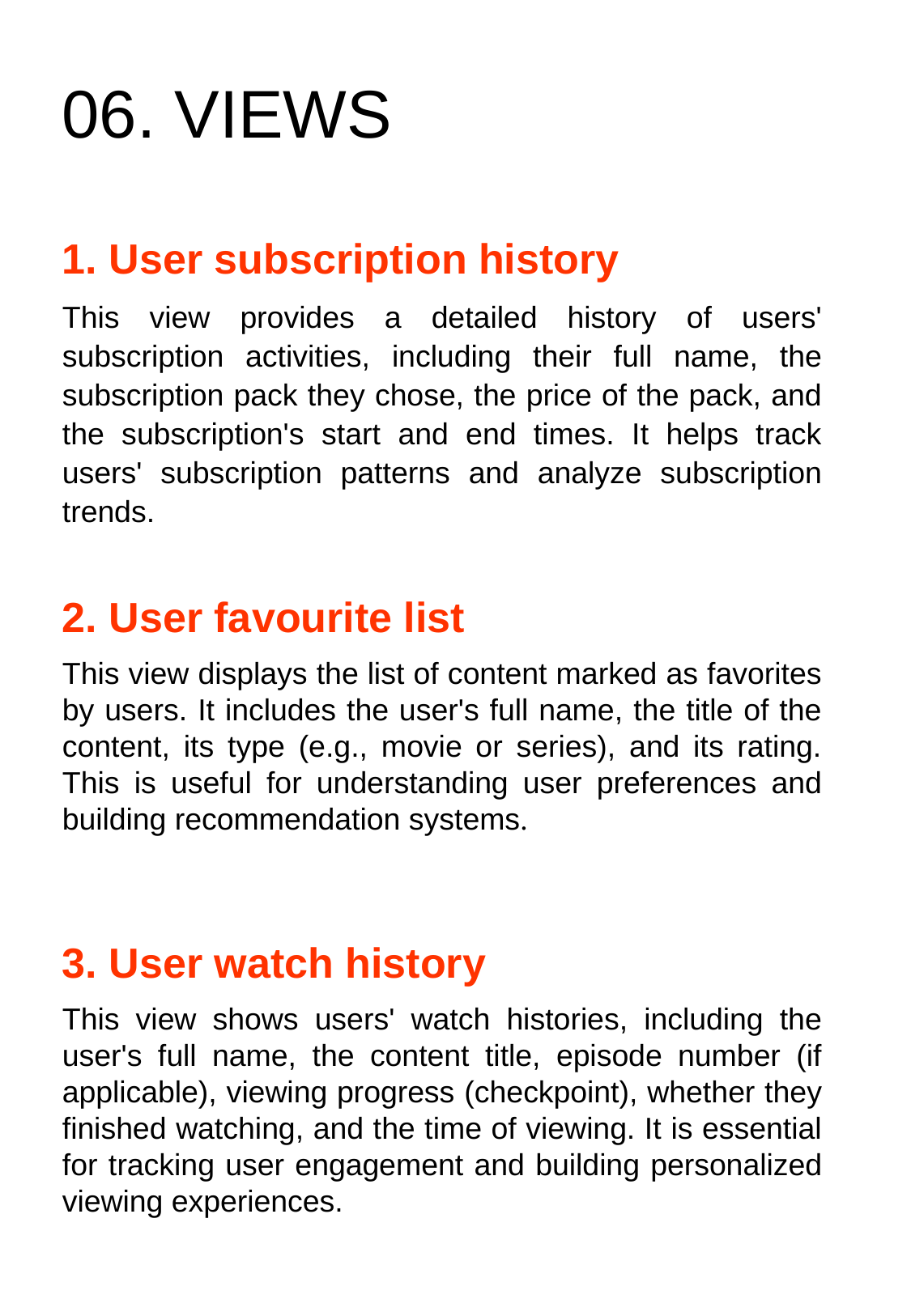

06. VIEWS
1. User subscription history
This view provides a detailed history of users' subscription activities, including their full name, the subscription pack they chose, the price of the pack, and the subscription's start and end times. It helps track users' subscription patterns and analyze subscription trends.
2. User favourite list
This view displays the list of content marked as favorites by users. It includes the user's full name, the title of the content, its type (e.g., movie or series), and its rating. This is useful for understanding user preferences and building recommendation systems.
3. User watch history
This view shows users' watch histories, including the user's full name, the content title, episode number (if applicable), viewing progress (checkpoint), whether they finished watching, and the time of viewing. It is essential for tracking user engagement and building personalized viewing experiences.